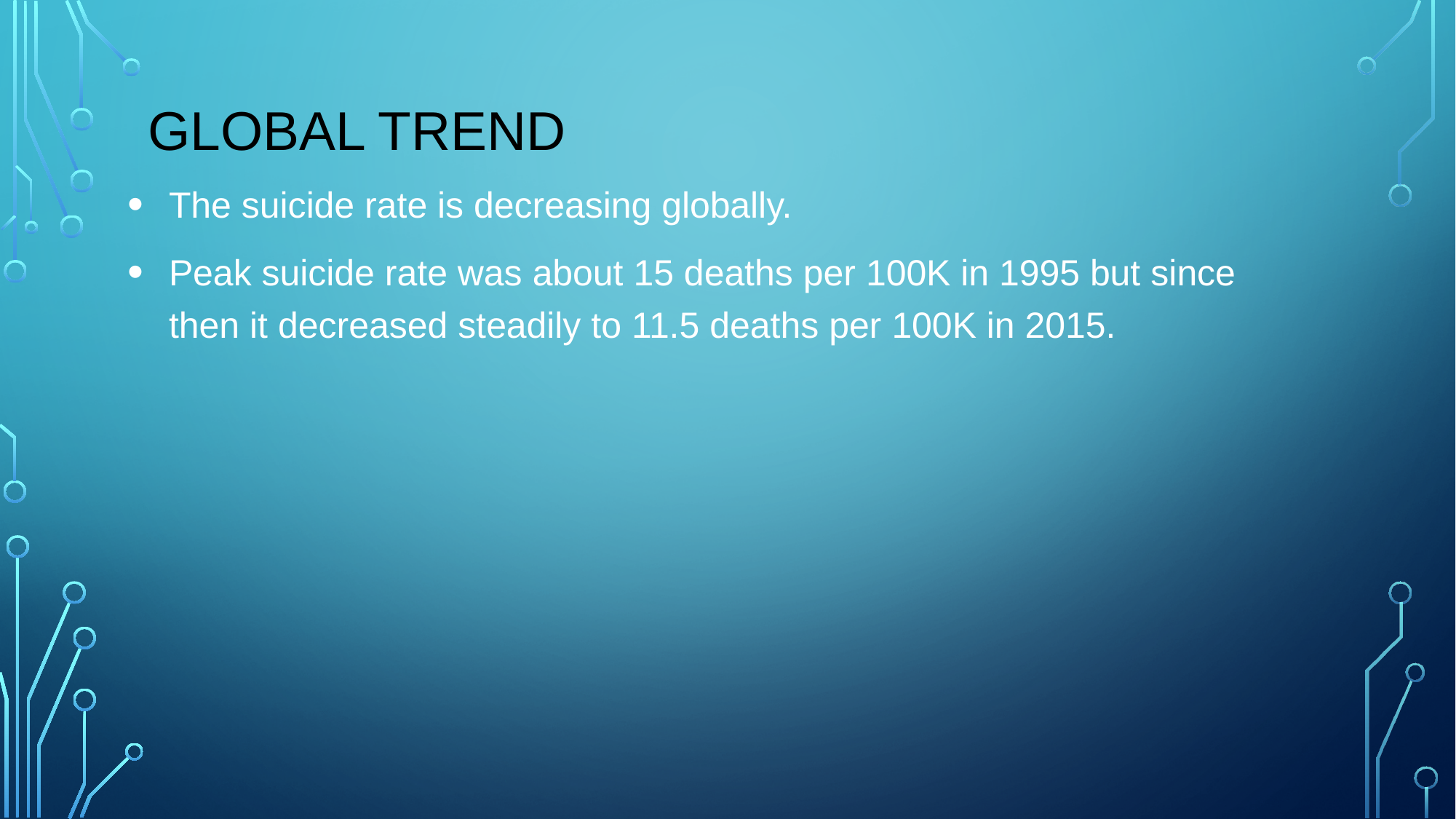

# Global Trend
The suicide rate is decreasing globally.
Peak suicide rate was about 15 deaths per 100K in 1995 but since then it decreased steadily to 11.5 deaths per 100K in 2015.